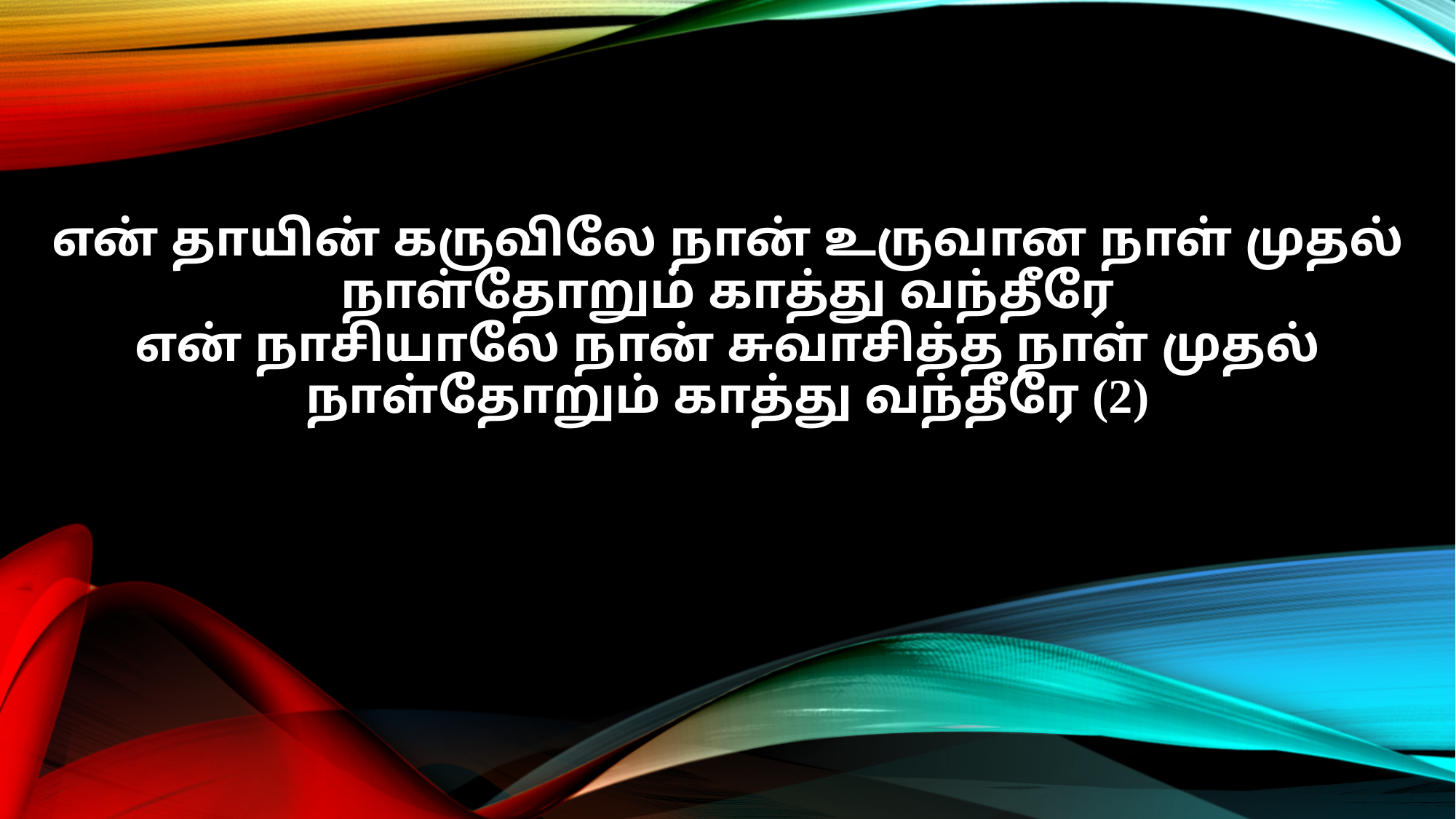

என் தாயின் கருவிலே நான் உருவான நாள் முதல்
நாள்தோறும் காத்து வந்தீரே
என் நாசியாலே நான் சுவாசித்த நாள் முதல்
நாள்தோறும் காத்து வந்தீரே (2)